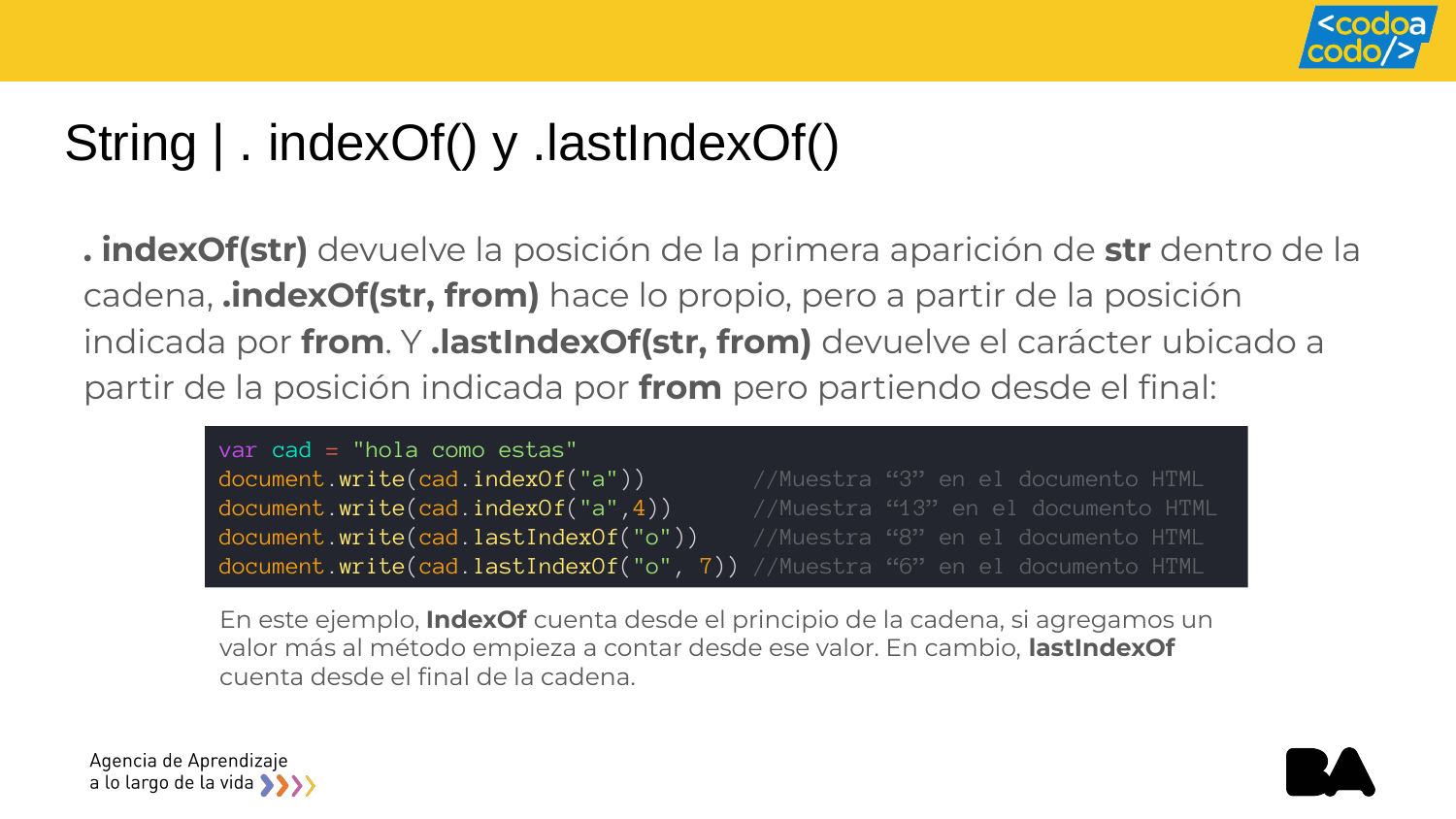

# String | . indexOf() y .lastIndexOf()
. indexOf(str) devuelve la posición de la primera aparición de str dentro de la cadena, .indexOf(str, from) hace lo propio, pero a partir de la posición indicada por from. Y .lastIndexOf(str, from) devuelve el carácter ubicado a partir de la posición indicada por from pero partiendo desde el final:

var cad = "hola como estas"
document.write(cad.indexOf("a"))        //Muestra “3” en el documento HTML
document.write(cad.indexOf("a",4))      //Muestra “13” en el documento HTML
document.write(cad.lastIndexOf("o"))    //Muestra “8” en el documento HTML
document.write(cad.lastIndexOf("o", 7)) //Muestra “6” en el documento HTML
En este ejemplo, IndexOf cuenta desde el principio de la cadena, si agregamos un valor más al método empieza a contar desde ese valor. En cambio, lastIndexOf cuenta desde el final de la cadena.